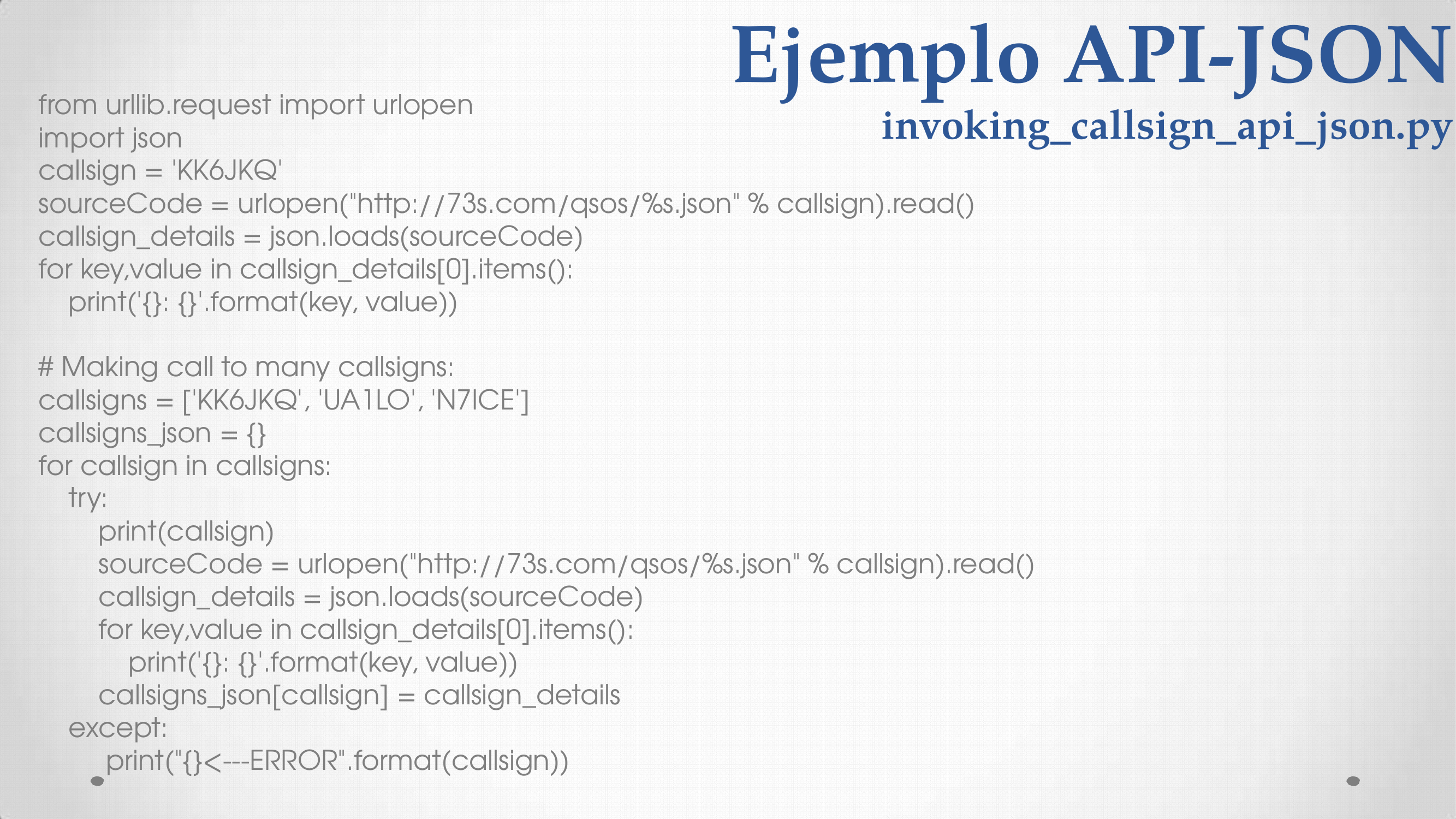

Ejemplo API-JSON
invoking_callsign_api_json.py

from urllib.request import urlopen
import json
callsign = 'KK6JKQ'
sourceCode = urlopen("http://73s.com/qsos/%s.json" % callsign).read()
callsign_details = json.loads(sourceCode)
for key,value in callsign_details[0].items():
    print('{}: {}'.format(key, value))

# Making call to many callsigns:
callsigns = ['KK6JKQ', 'UA1LO', 'N7ICE']
callsigns_json = {}
for callsign in callsigns:
    try:
        print(callsign)
        sourceCode = urlopen("http://73s.com/qsos/%s.json" % callsign).read()
        callsign_details = json.loads(sourceCode)
        for key,value in callsign_details[0].items():
            print('{}: {}'.format(key, value))
        callsigns_json[callsign] = callsign_details
    except:
         print("{}<---ERROR".format(callsign))